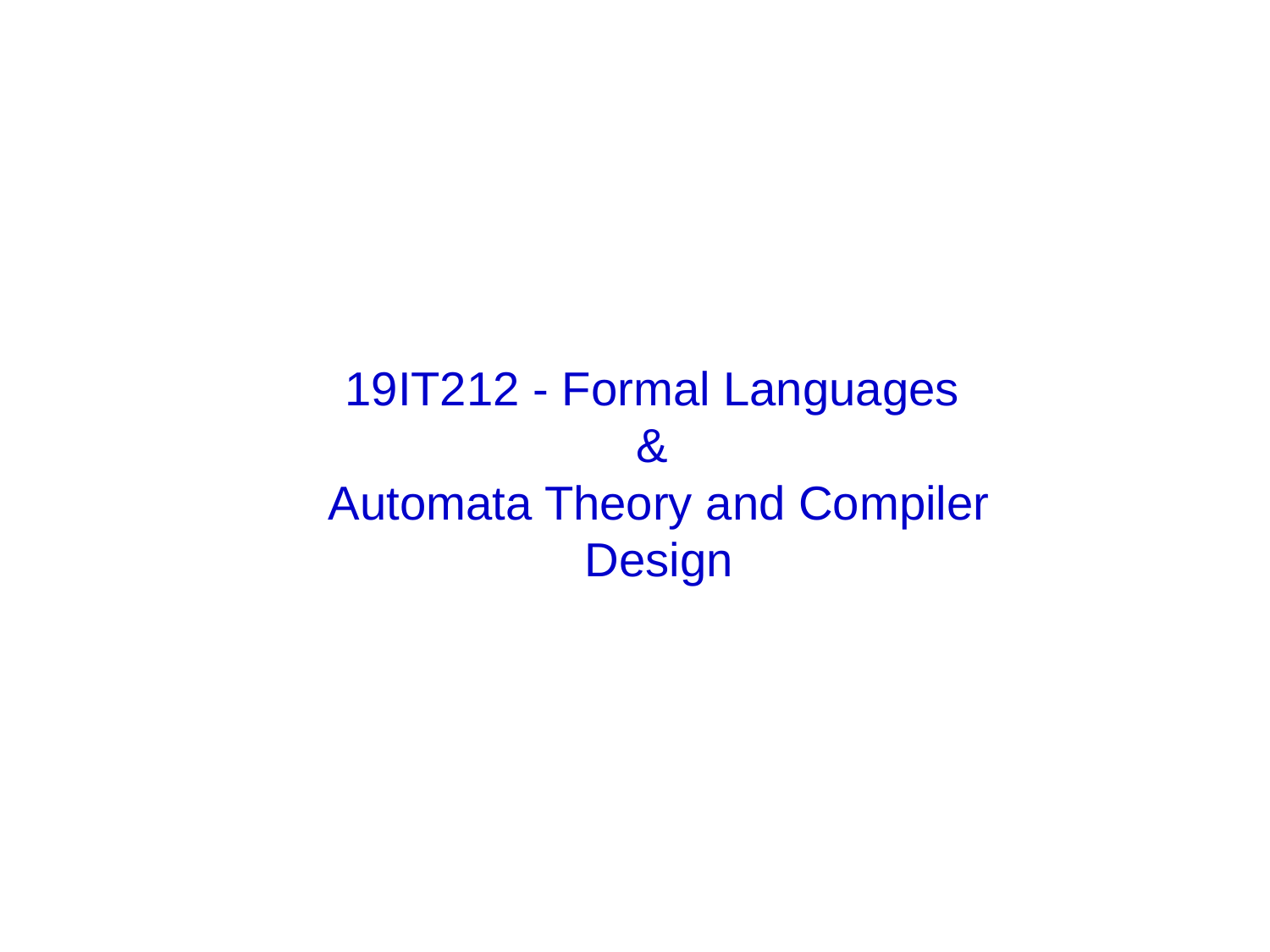

# 19IT212 - Formal Languages & Automata Theory and Compiler Design